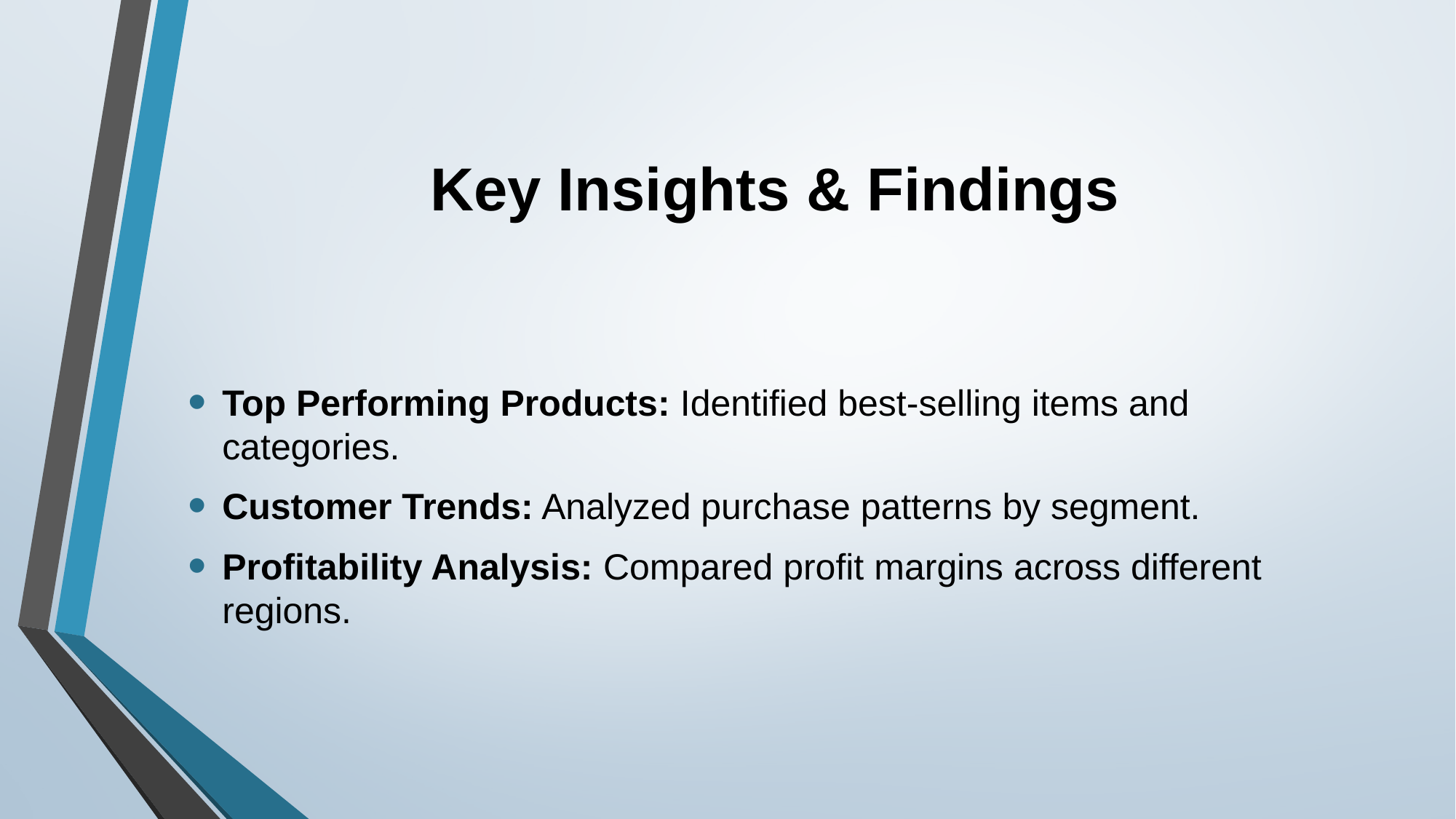

# Key Insights & Findings
Top Performing Products: Identified best-selling items and categories.
Customer Trends: Analyzed purchase patterns by segment.
Profitability Analysis: Compared profit margins across different regions.